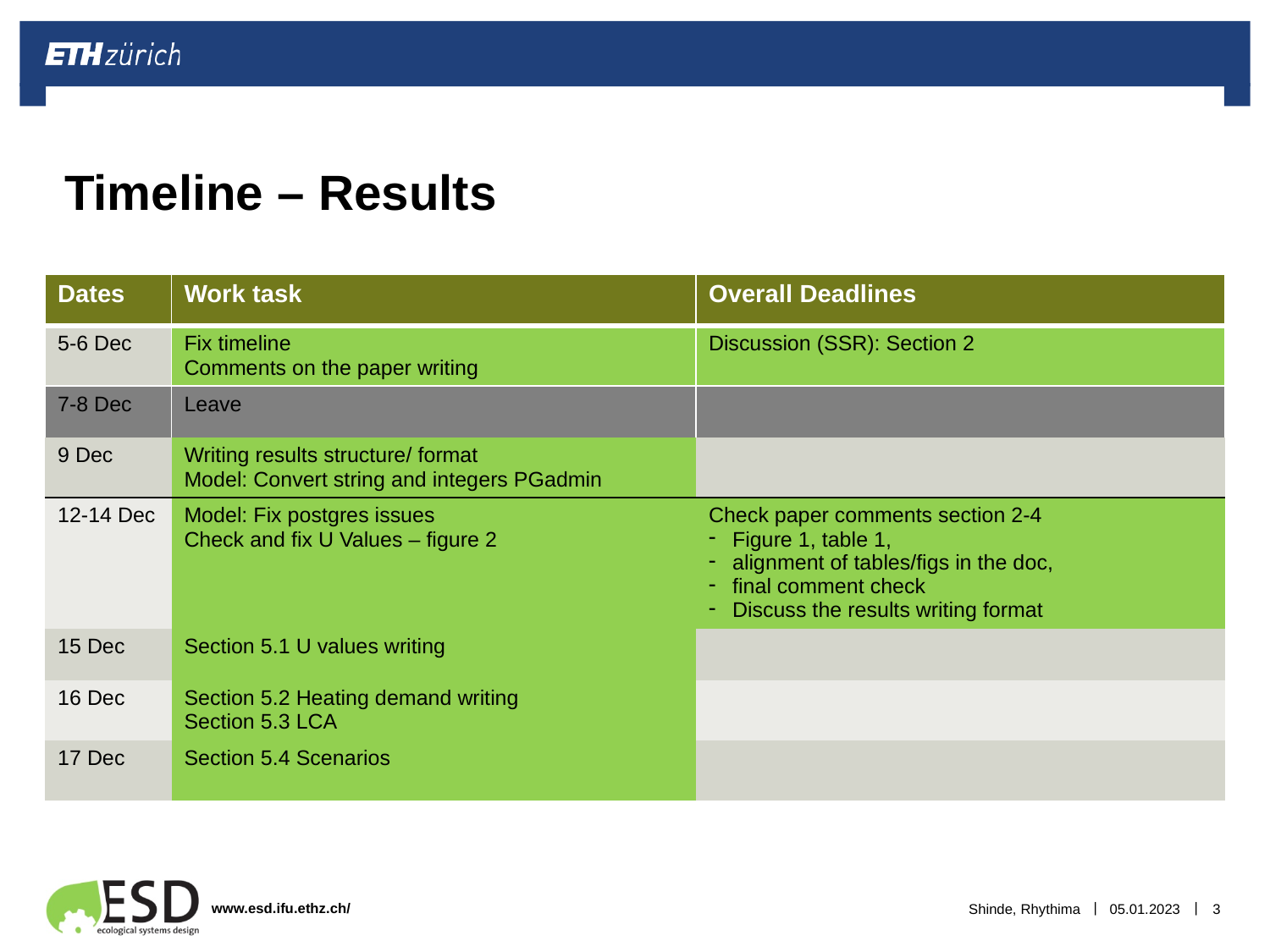

# Timeline – Results
| Dates | Work task | Overall Deadlines |
| --- | --- | --- |
| 5-6 Dec | Fix timeline Comments on the paper writing | Discussion (SSR): Section 2 |
| 7-8 Dec | Leave |  |
| 9 Dec | Writing results structure/ format Model: Convert string and integers PGadmin |  |
| 12-14 Dec | Model: Fix postgres issues Check and fix U Values – figure 2 | Check paper comments section 2-4 Figure 1, table 1, alignment of tables/figs in the doc, final comment check Discuss the results writing format |
| 15 Dec | Section 5.1 U values writing |  |
| 16 Dec | Section 5.2 Heating demand writing Section 5.3 LCA |  |
| 17 Dec | Section 5.4 Scenarios |  |
Shinde, Rhythima
05.01.2023
3